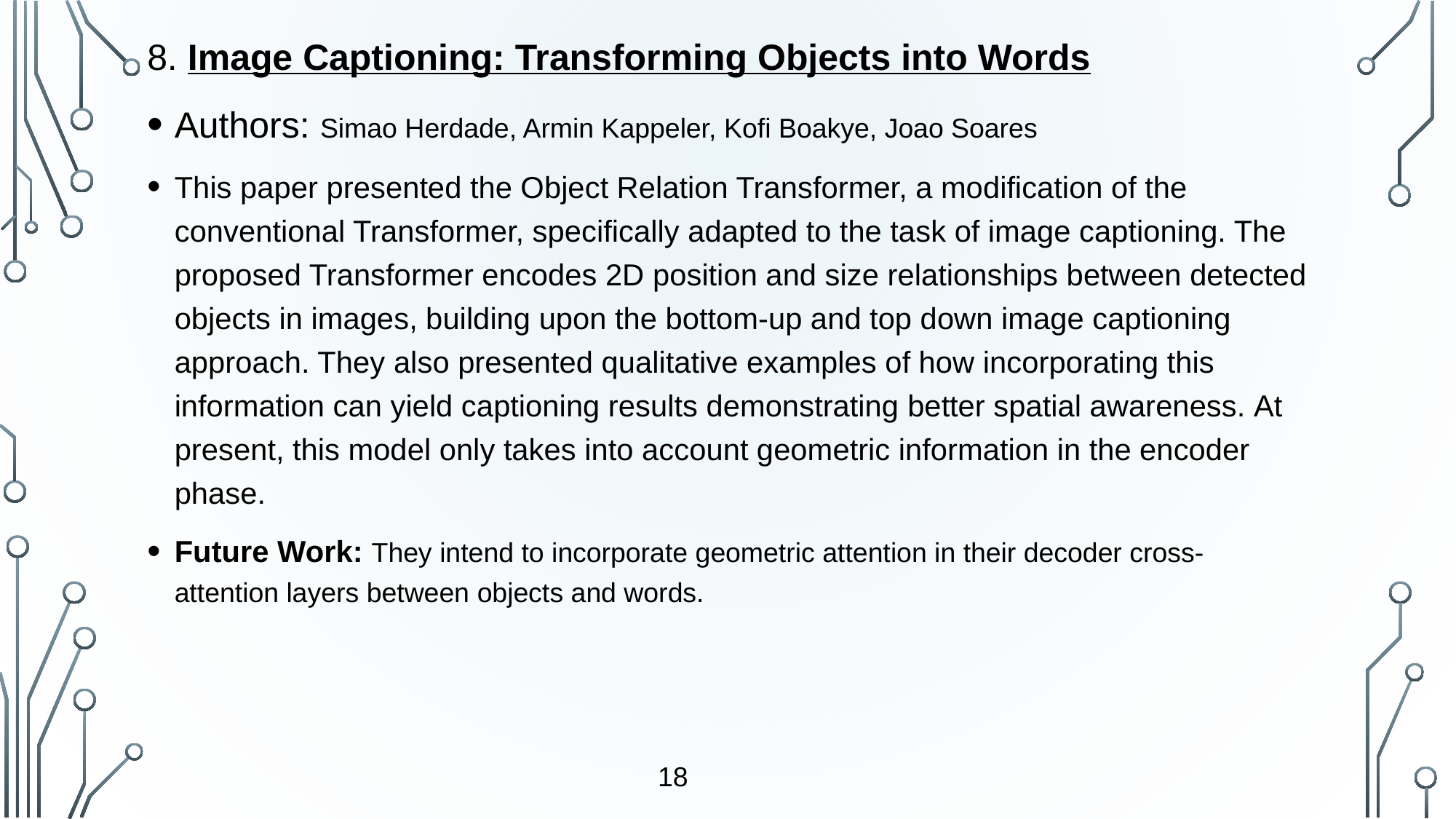

8. Image Captioning: Transforming Objects into Words
Authors: Simao Herdade, Armin Kappeler, Kofi Boakye, Joao Soares
This paper presented the Object Relation Transformer, a modification of the conventional Transformer, specifically adapted to the task of image captioning. The proposed Transformer encodes 2D position and size relationships between detected objects in images, building upon the bottom-up and top down image captioning approach. They also presented qualitative examples of how incorporating this information can yield captioning results demonstrating better spatial awareness. At present, this model only takes into account geometric information in the encoder phase.
Future Work: They intend to incorporate geometric attention in their decoder cross-attention layers between objects and words.
18